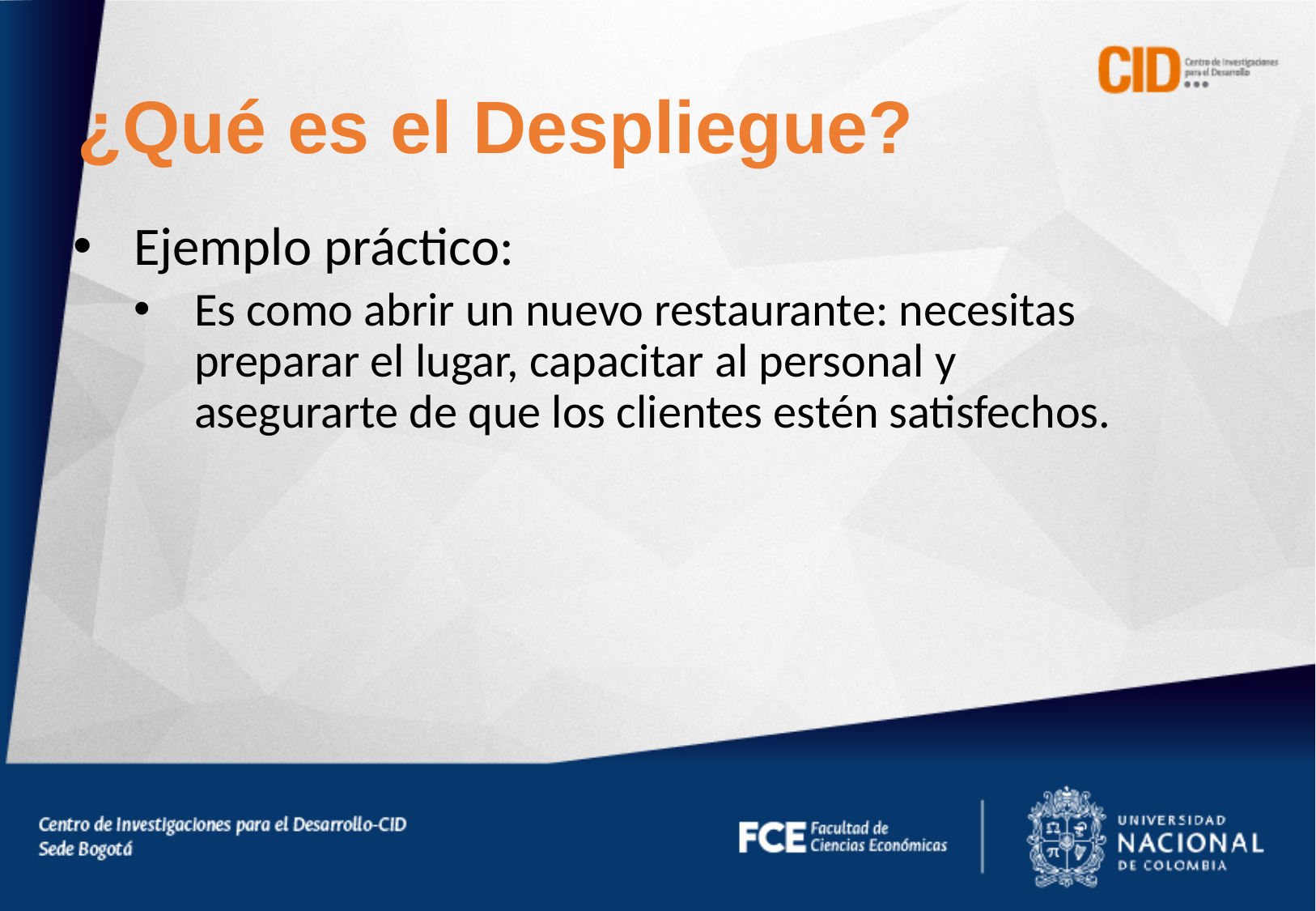

¿Qué es el Despliegue?
Ejemplo práctico:
Es como abrir un nuevo restaurante: necesitas preparar el lugar, capacitar al personal y asegurarte de que los clientes estén satisfechos.